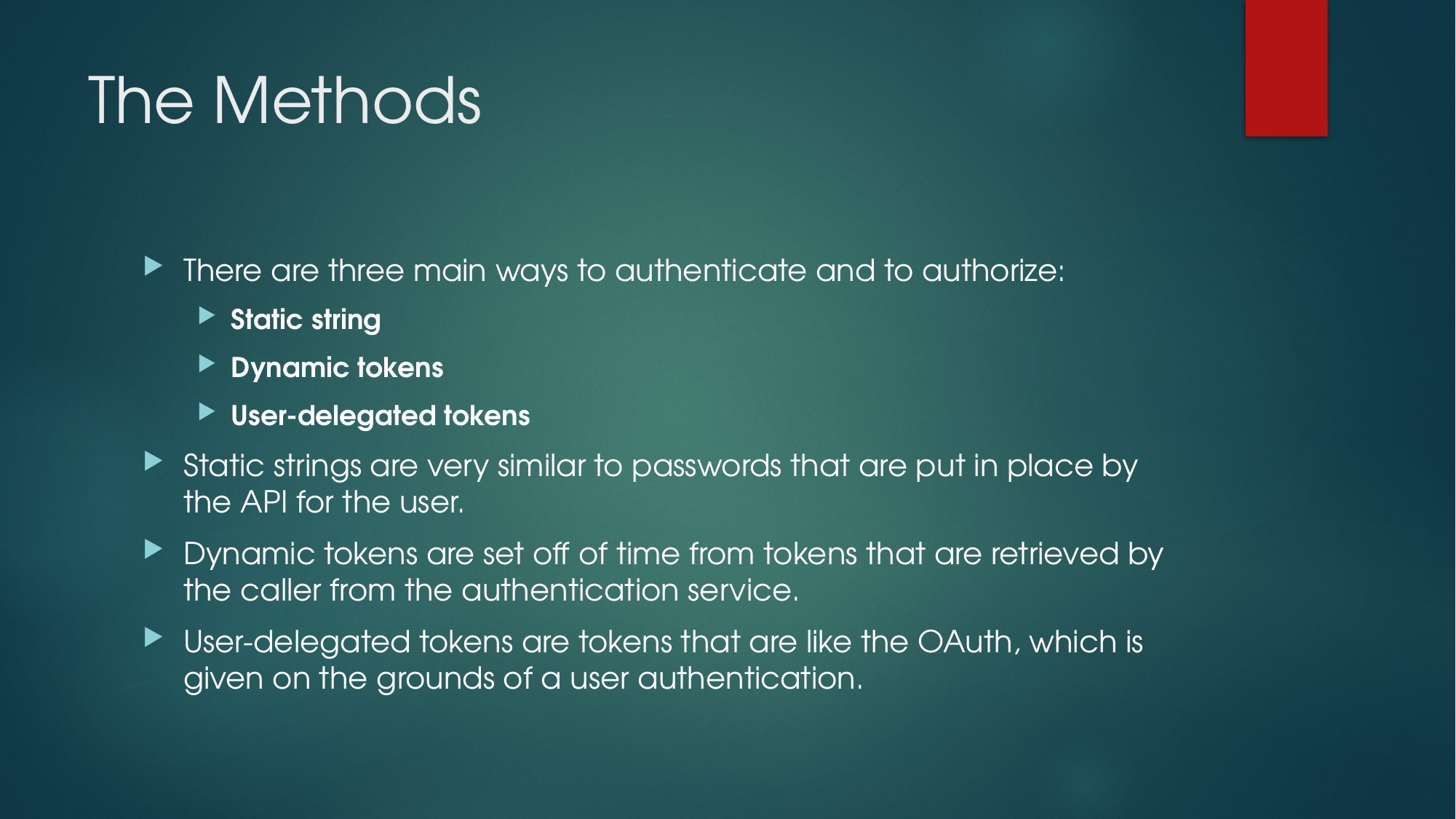

# The Methods
There are three main ways to authenticate and to authorize:
Static string
Dynamic tokens
User-delegated tokens
Static strings are very similar to passwords that are put in place by the API for the user.
Dynamic tokens are set off of time from tokens that are retrieved by the caller from the authentication service.
User-delegated tokens are tokens that are like the OAuth, which is given on the grounds of a user authentication.